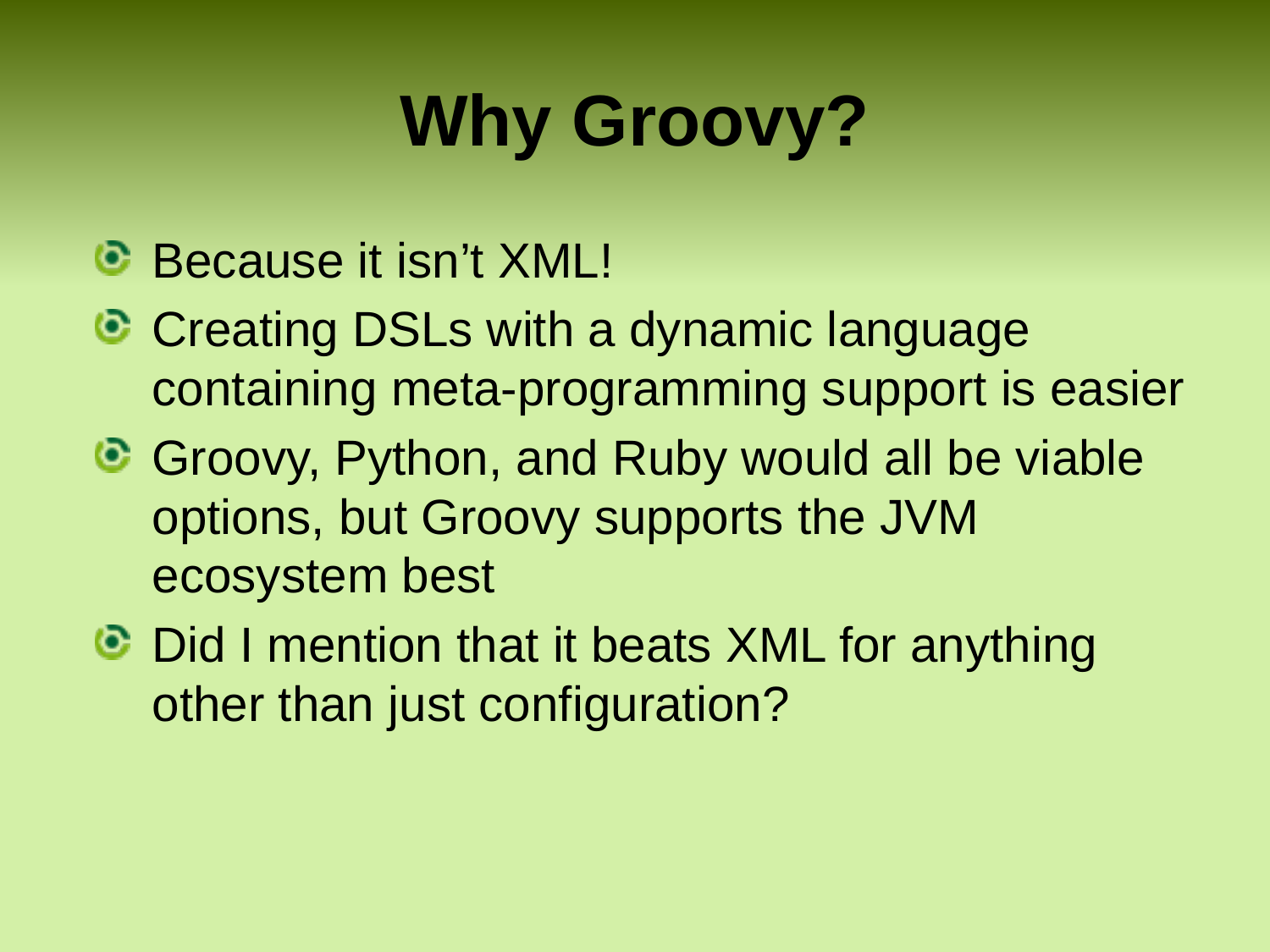

# Why Groovy?
Because it isn’t XML!
Creating DSLs with a dynamic language containing meta-programming support is easier
Groovy, Python, and Ruby would all be viable options, but Groovy supports the JVM ecosystem best
Did I mention that it beats XML for anything other than just configuration?